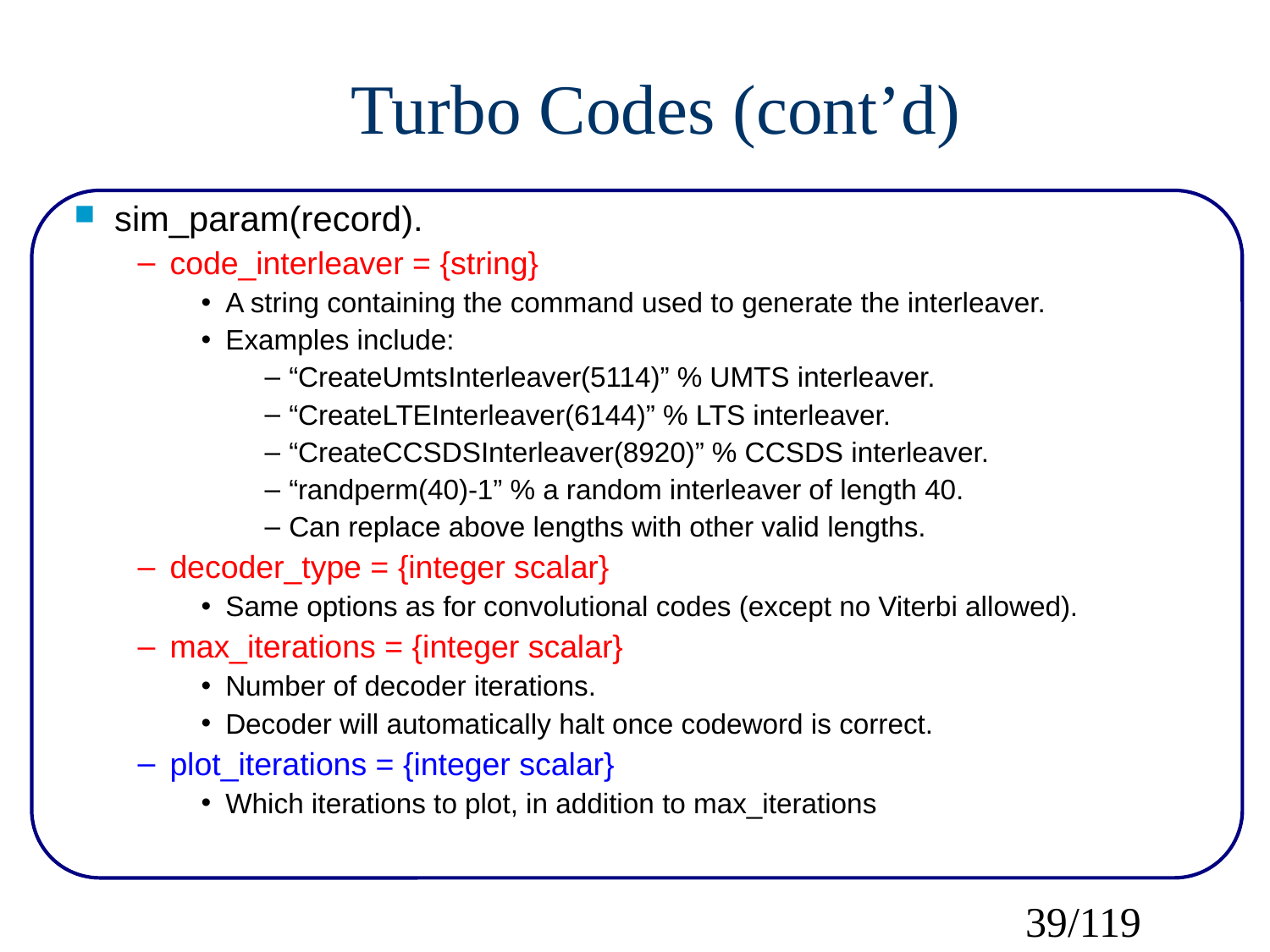

Turbo Codes (cont’d)
sim_param(record).
code_interleaver = {string}
A string containing the command used to generate the interleaver.
Examples include:
“CreateUmtsInterleaver(5114)” % UMTS interleaver.
“CreateLTEInterleaver(6144)” % LTS interleaver.
“CreateCCSDSInterleaver(8920)” % CCSDS interleaver.
“randperm(40)-1” % a random interleaver of length 40.
Can replace above lengths with other valid lengths.
decoder_type = {integer scalar}
Same options as for convolutional codes (except no Viterbi allowed).
max_iterations = {integer scalar}
Number of decoder iterations.
Decoder will automatically halt once codeword is correct.
plot_iterations = {integer scalar}
Which iterations to plot, in addition to max_iterations

39/119